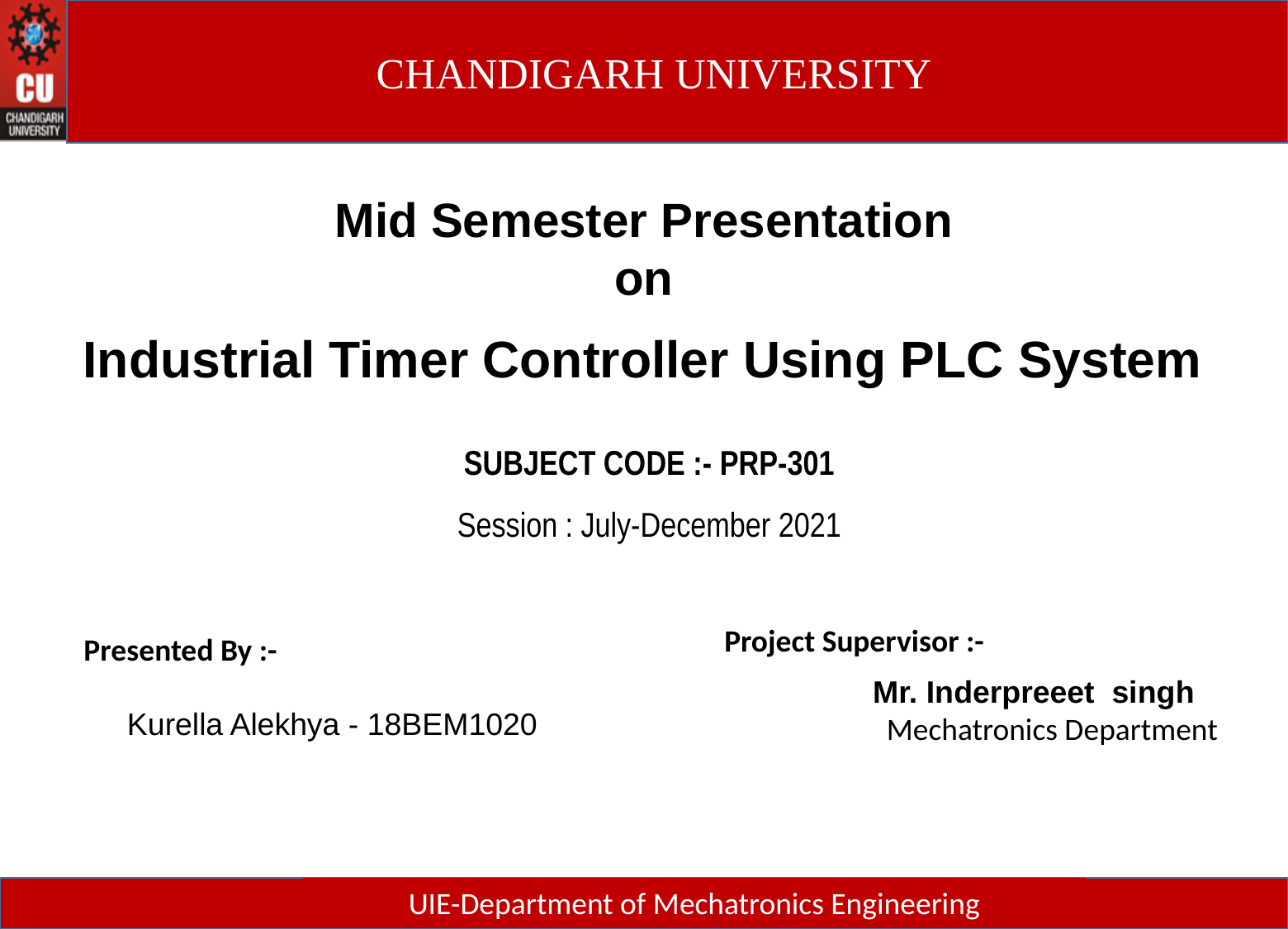

Mid Semester Presentation
on

Industrial Timer Controller Using PLC System
SUBJECT CODE :- PRP-301
Session : July-December 2021

Project Supervisor :-
Presented By :-

     Kurella Alekhya - 18BEM1020

            Mr. Inderpreeet  singh
              Mechatronics Department
UIE-Department of Mechatronics Engineering